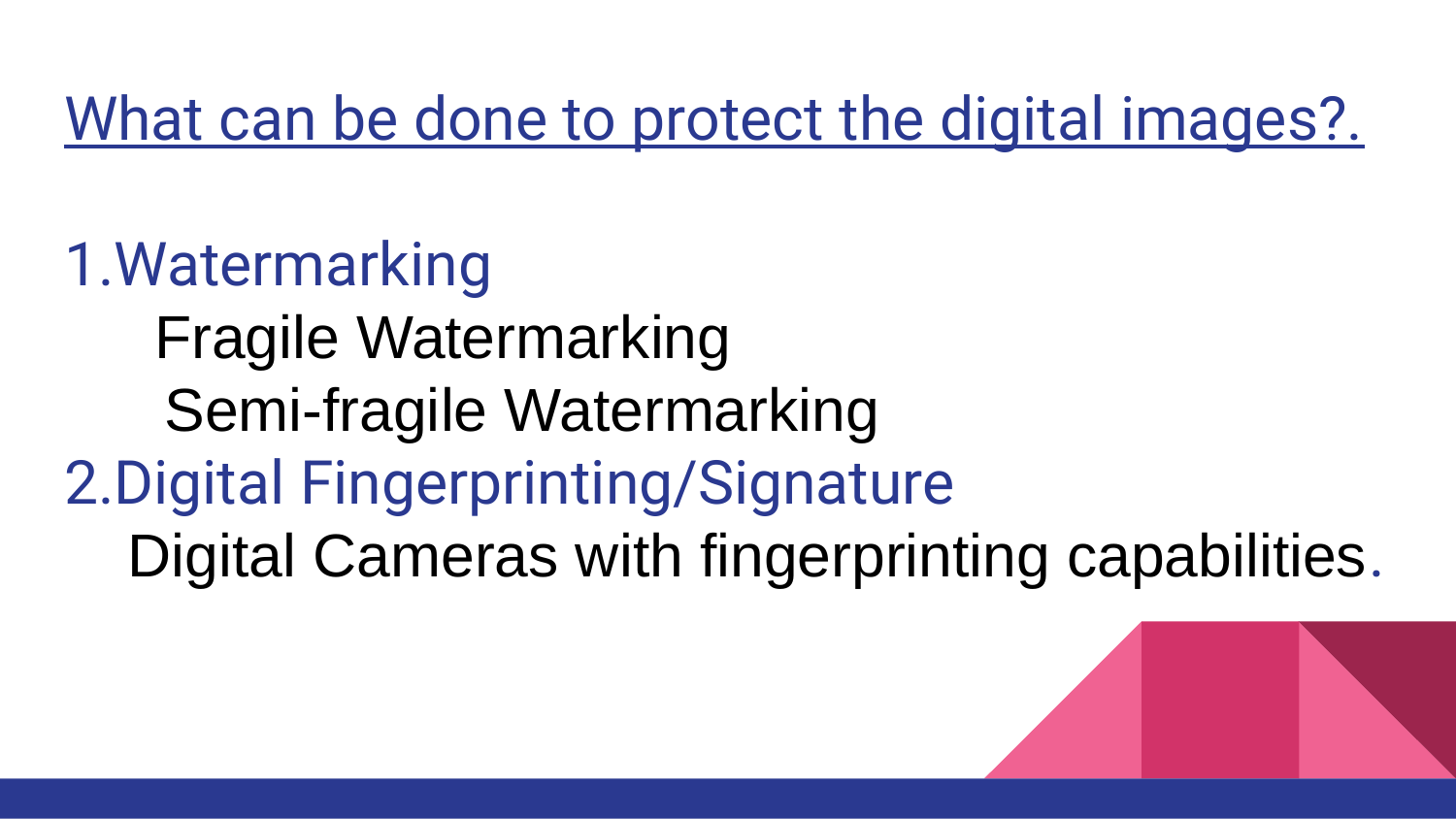

# What can be done to protect the digital images?.

1.Watermarking
      Fragile Watermarking
      Semi-fragile Watermarking
2.Digital Fingerprinting/Signature
    Digital Cameras with fingerprinting capabilities.